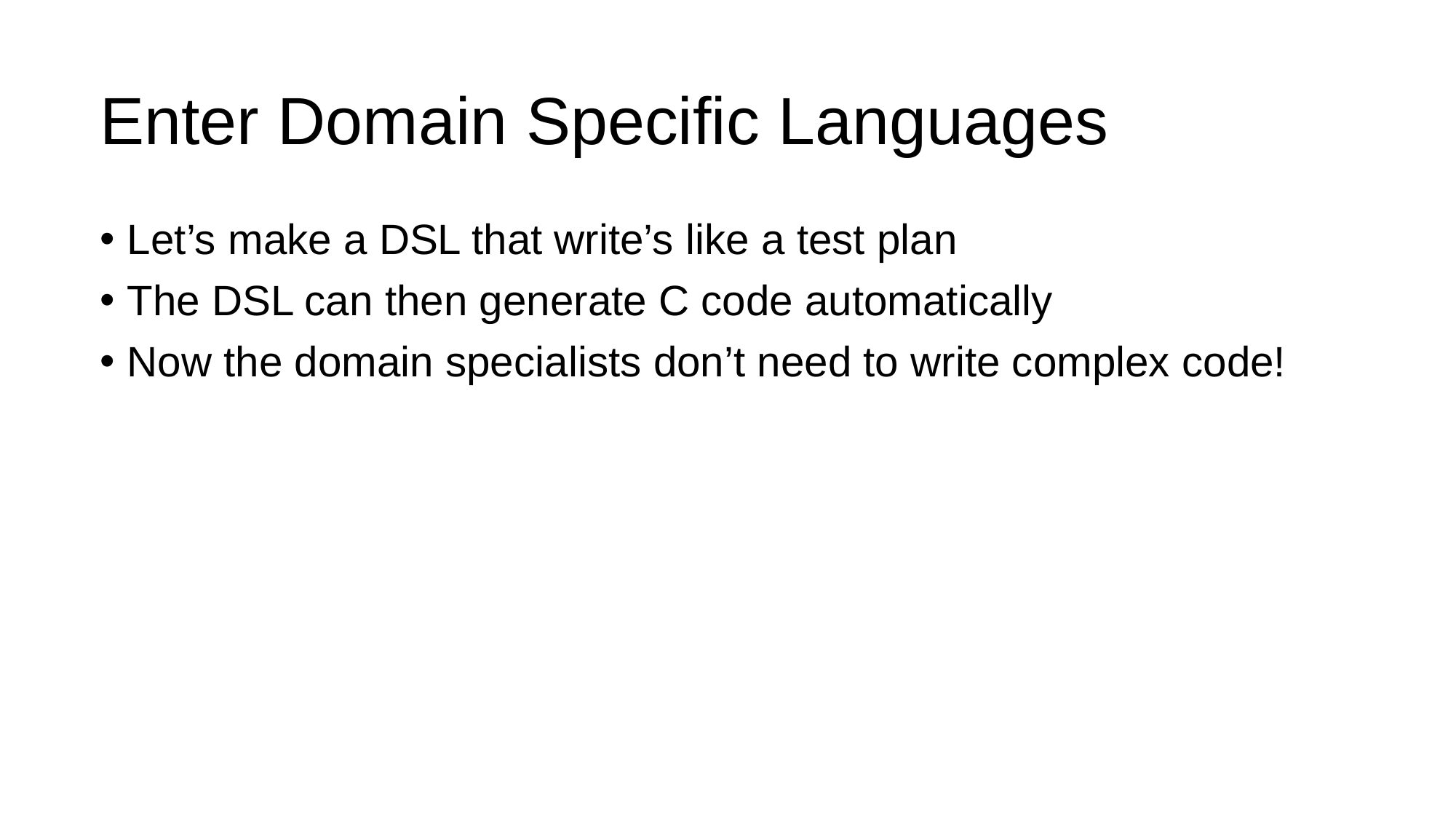

# Enter Domain Specific Languages
Let’s make a DSL that write’s like a test plan
The DSL can then generate C code automatically
Now the domain specialists don’t need to write complex code!